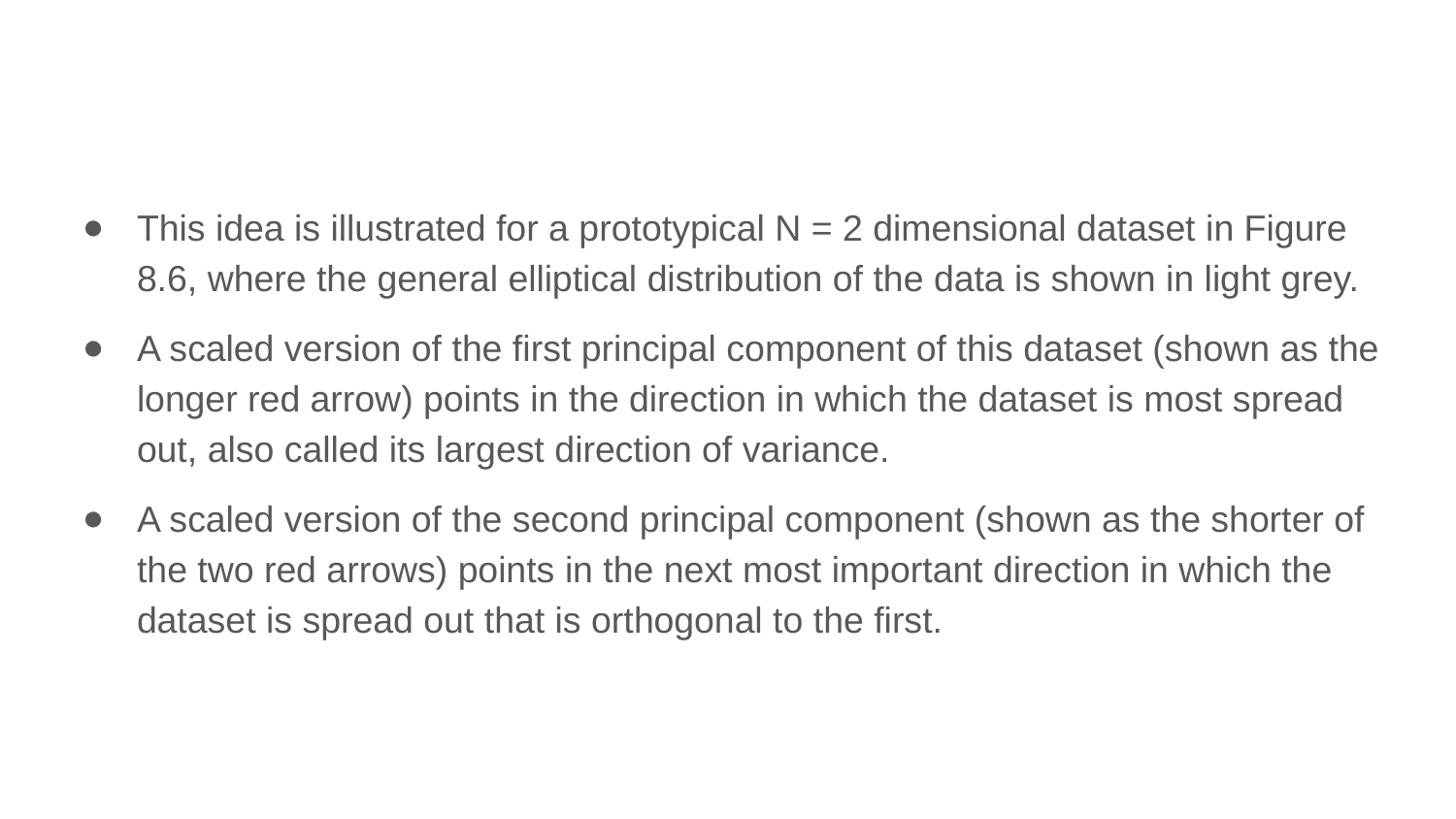

This idea is illustrated for a prototypical N = 2 dimensional dataset in Figure 8.6, where the general elliptical distribution of the data is shown in light grey.
A scaled version of the first principal component of this dataset (shown as the longer red arrow) points in the direction in which the dataset is most spread out, also called its largest direction of variance.
A scaled version of the second principal component (shown as the shorter of the two red arrows) points in the next most important direction in which the dataset is spread out that is orthogonal to the first.